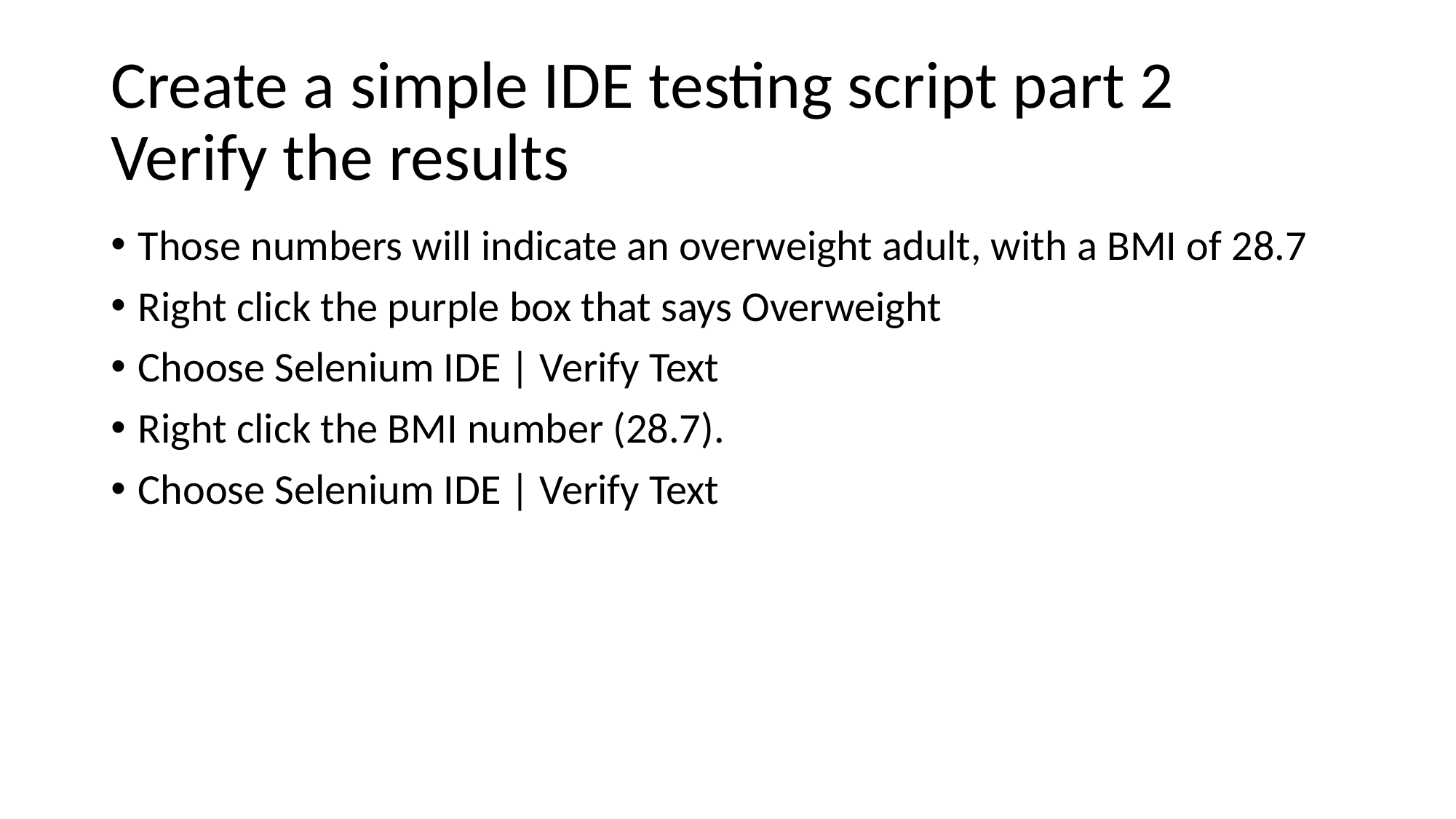

# Create a simple IDE testing script part 2 Verify the results
Those numbers will indicate an overweight adult, with a BMI of 28.7
Right click the purple box that says Overweight
Choose Selenium IDE | Verify Text
Right click the BMI number (28.7).
Choose Selenium IDE | Verify Text